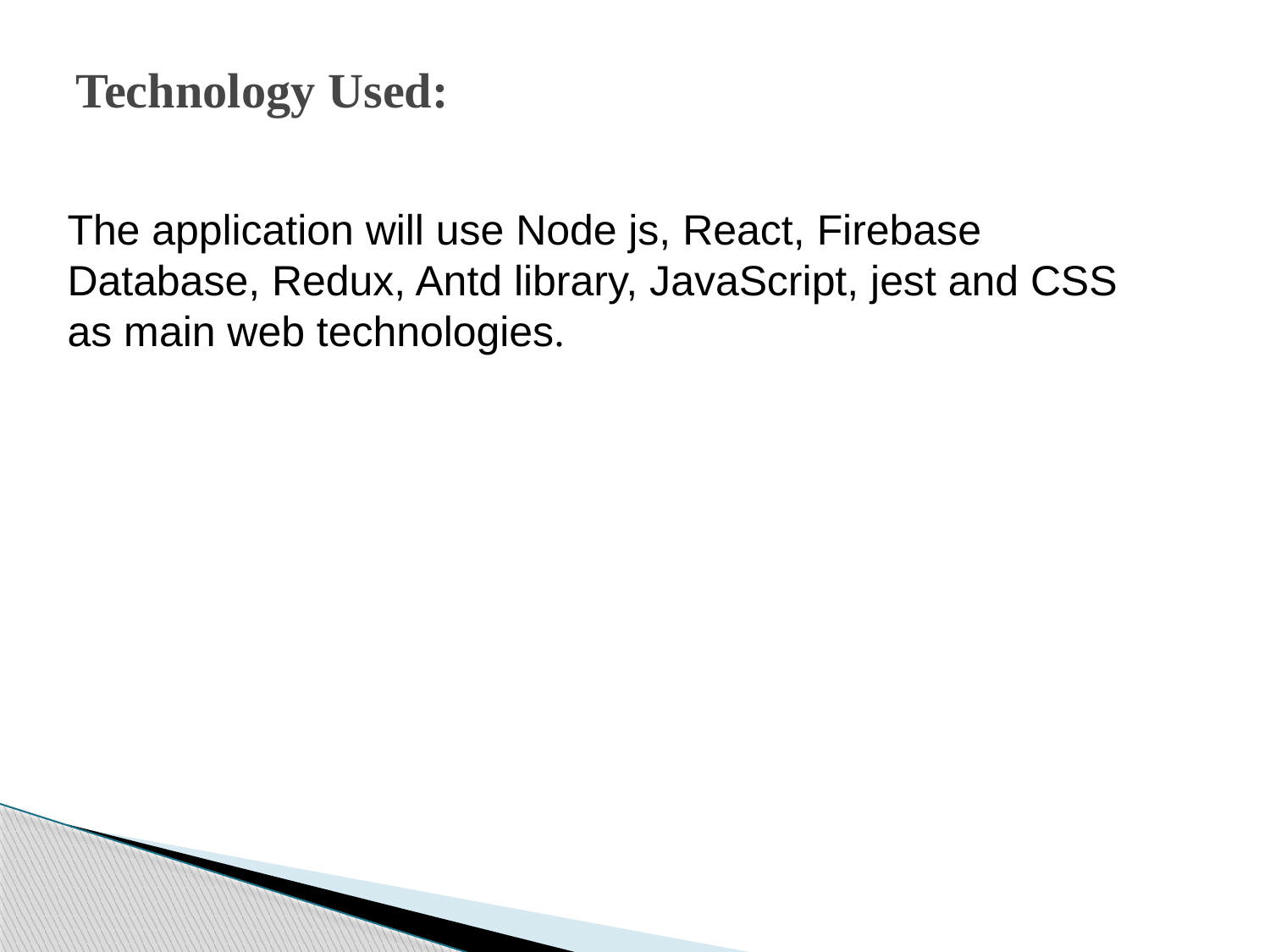

# Technology Used:
The application will use Node js, React, Firebase Database, Redux, Antd library, JavaScript, jest and CSS as main web technologies.